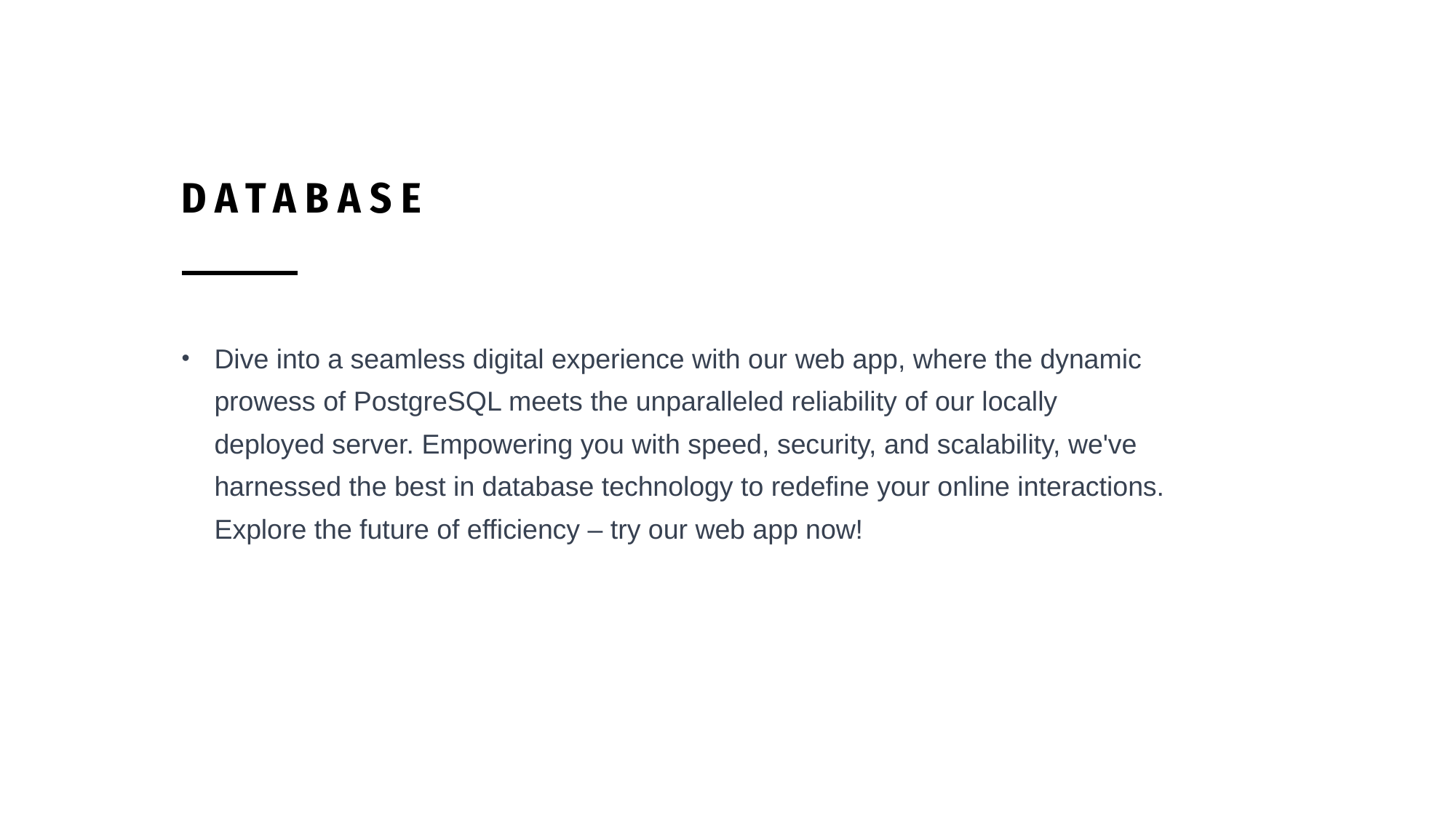

# Database
Dive into a seamless digital experience with our web app, where the dynamic prowess of PostgreSQL meets the unparalleled reliability of our locally deployed server. Empowering you with speed, security, and scalability, we've harnessed the best in database technology to redefine your online interactions. Explore the future of efficiency – try our web app now!